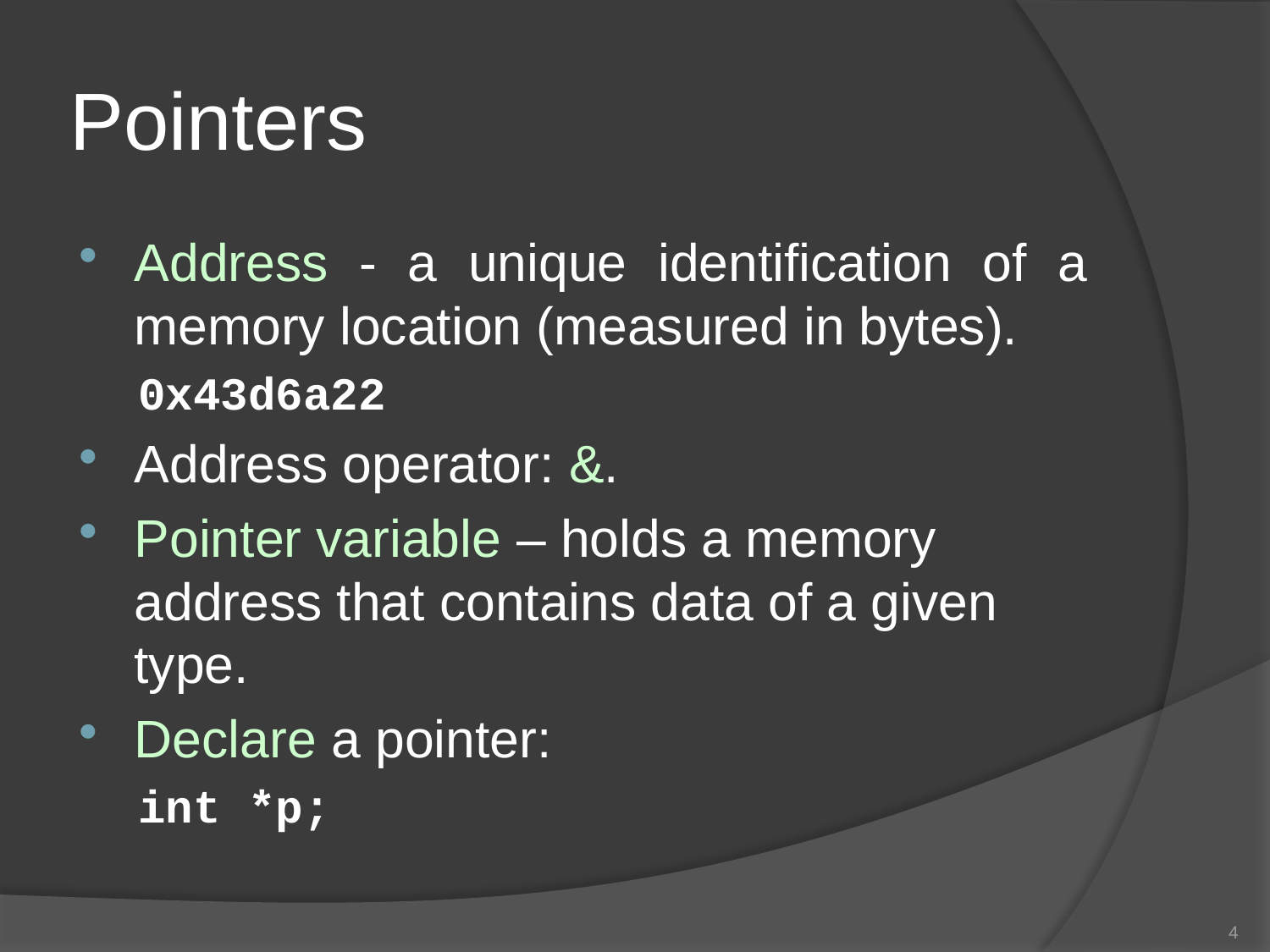

# Pointers
Address - a unique identification of a memory location (measured in bytes).
0x43d6a22
Address operator: &.
Pointer variable – holds a memory address that contains data of a given type.
Declare a pointer:
int *p;
4